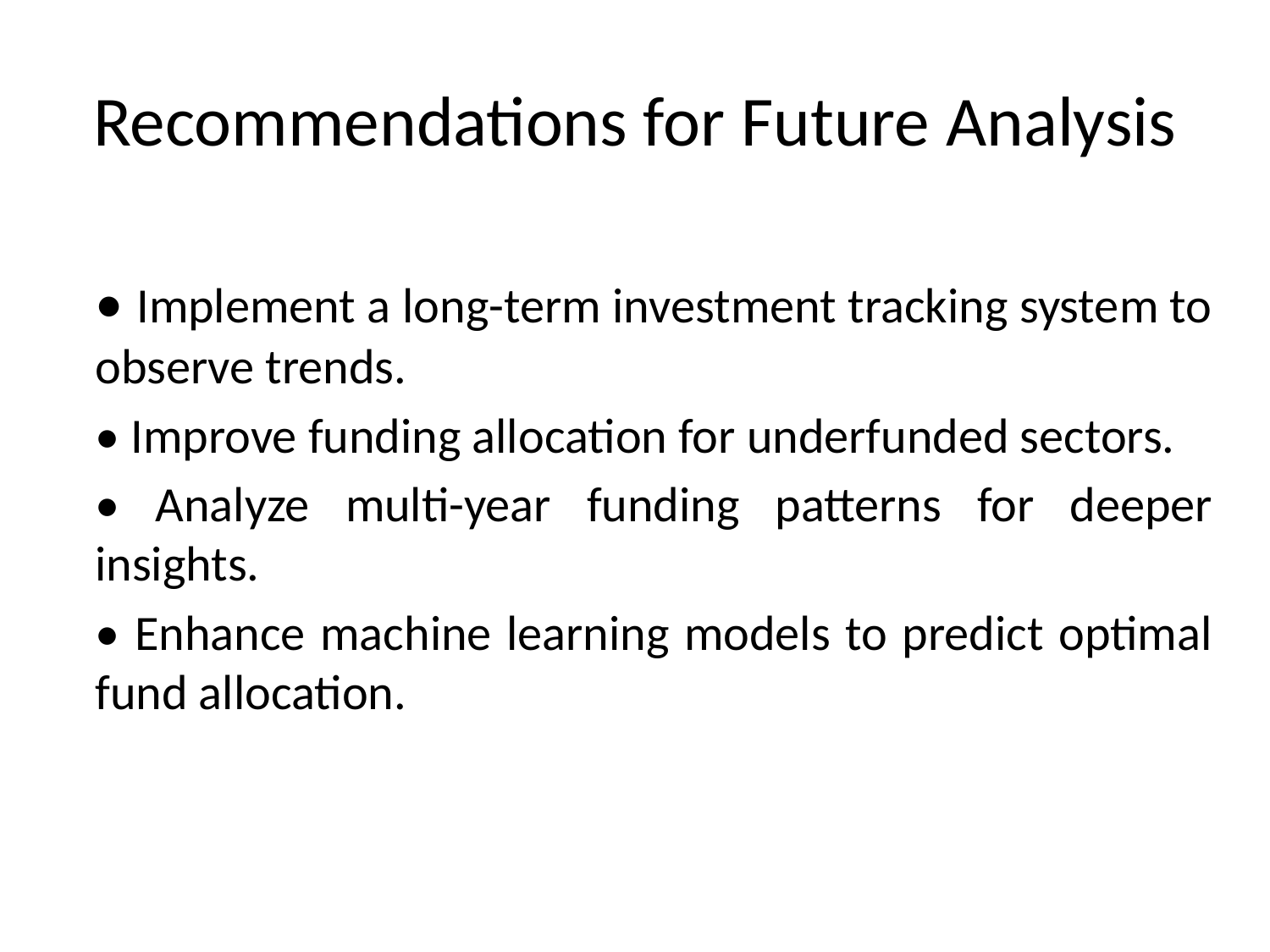

# Recommendations for Future Analysis
• Implement a long-term investment tracking system to observe trends.
• Improve funding allocation for underfunded sectors.
• Analyze multi-year funding patterns for deeper insights.
• Enhance machine learning models to predict optimal fund allocation.